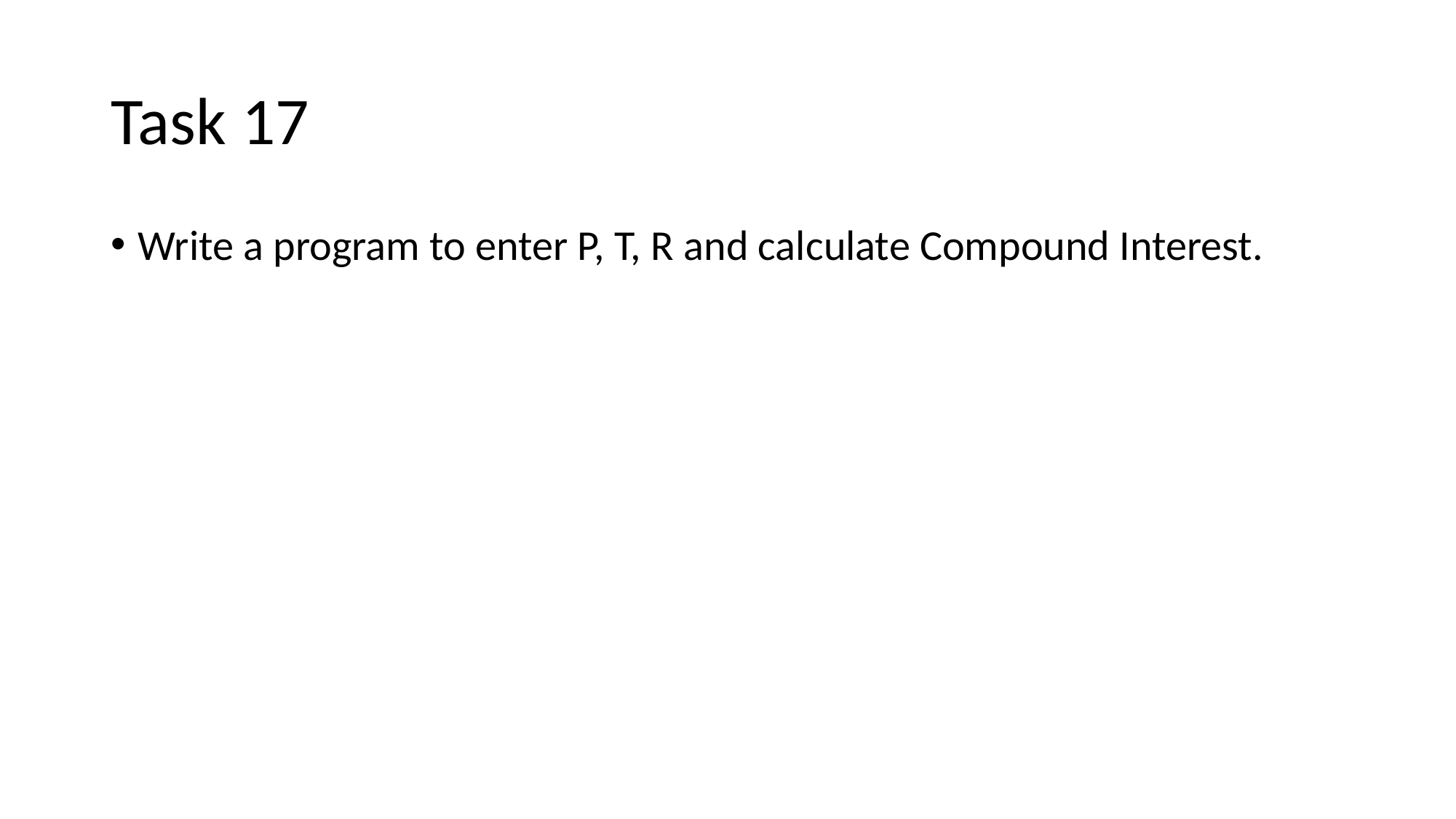

# Task 17
Write a program to enter P, T, R and calculate Compound Interest.